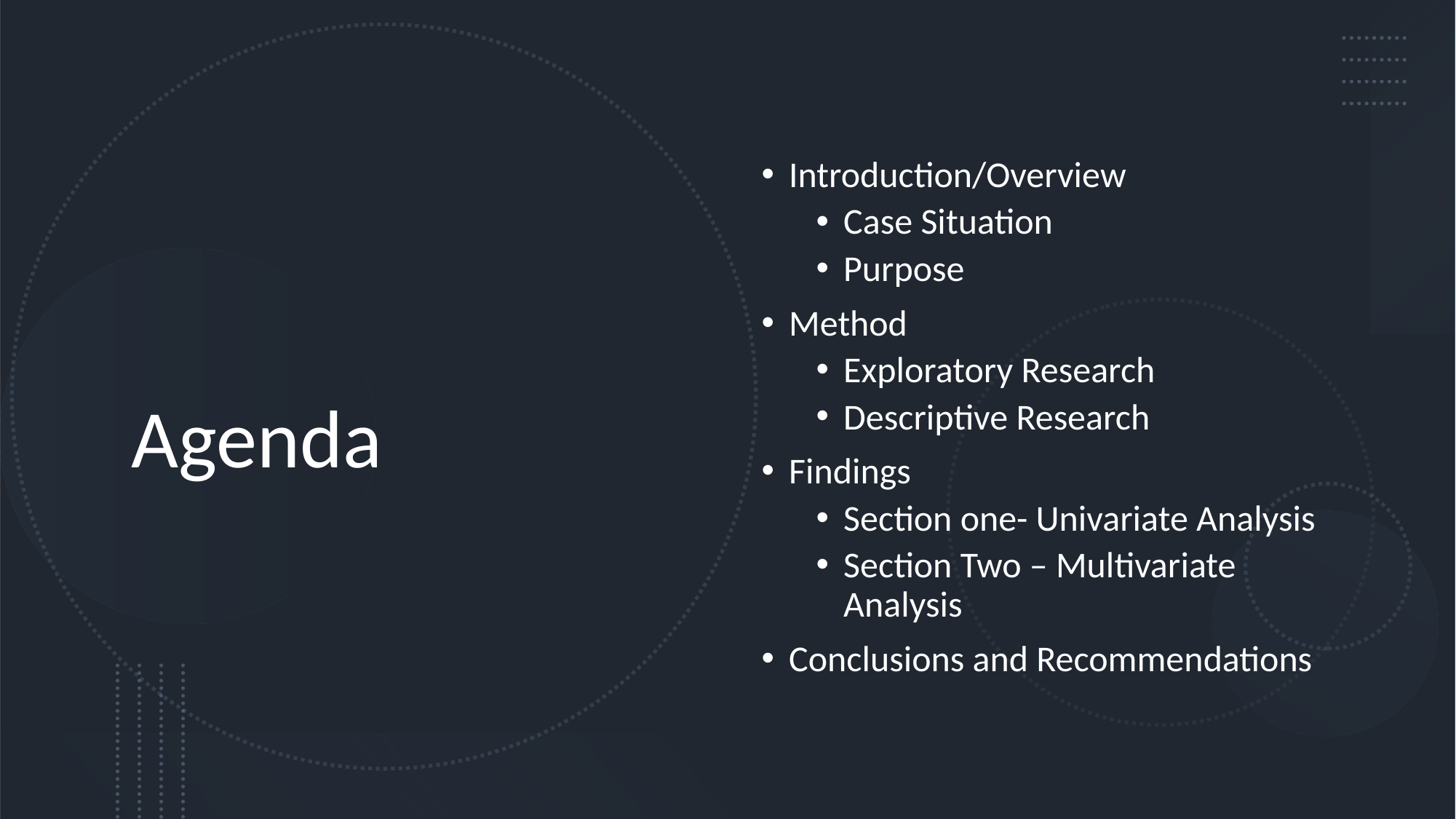

Introduction/Overview
Case Situation
Purpose
Method
Exploratory Research
Descriptive Research
Findings
Section one- Univariate Analysis
Section Two – Multivariate Analysis
Conclusions and Recommendations

# Agenda